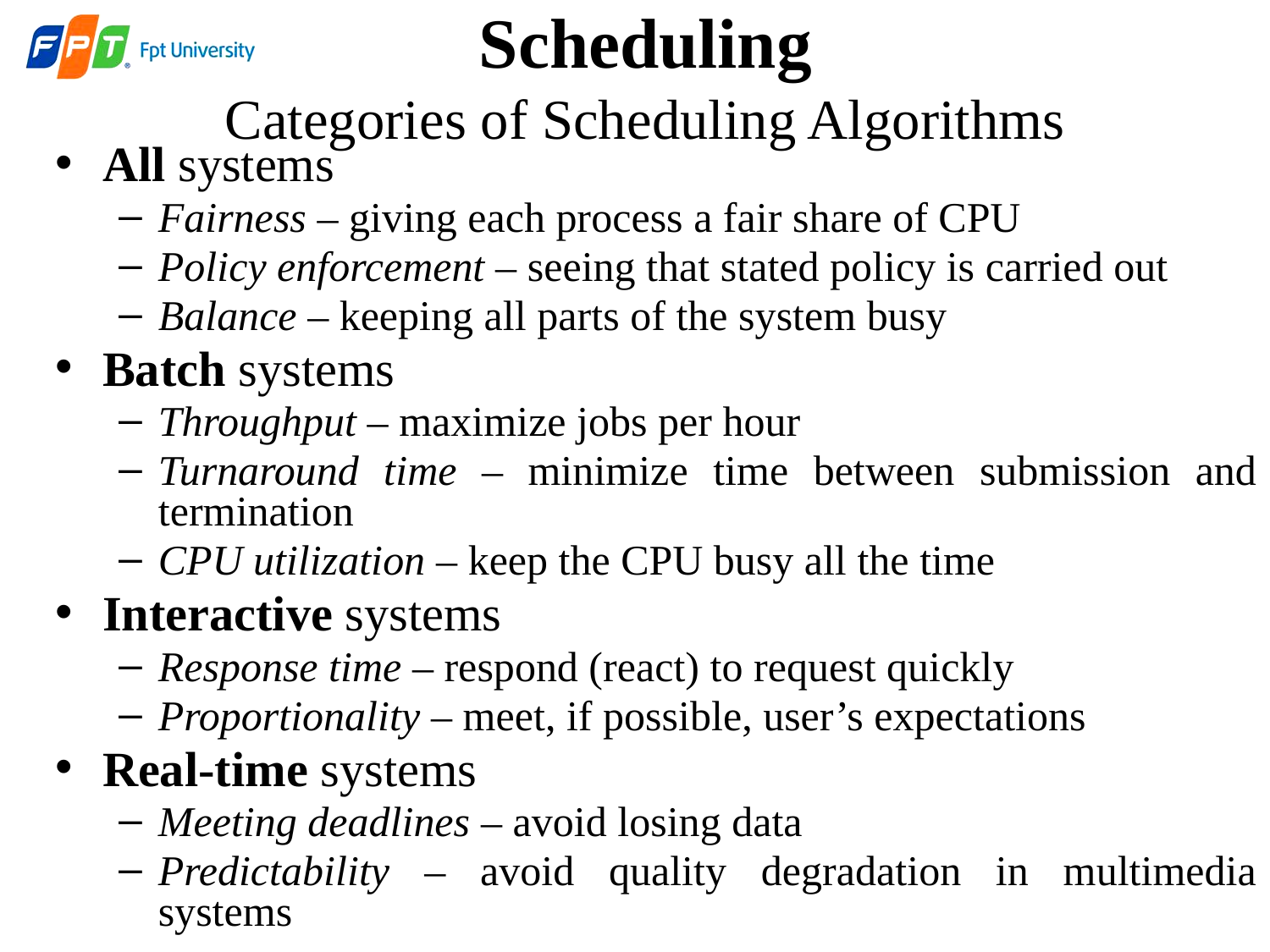

# Scheduling Categories of Scheduling Algorithms
All systems
Fairness – giving each process a fair share of CPU
Policy enforcement – seeing that stated policy is carried out
Balance – keeping all parts of the system busy
Batch systems
Throughput – maximize jobs per hour
Turnaround time – minimize time between submission and termination
CPU utilization – keep the CPU busy all the time
Interactive systems
Response time – respond (react) to request quickly
Proportionality – meet, if possible, user’s expectations
Real-time systems
Meeting deadlines – avoid losing data
Predictability – avoid quality degradation in multimedia systems